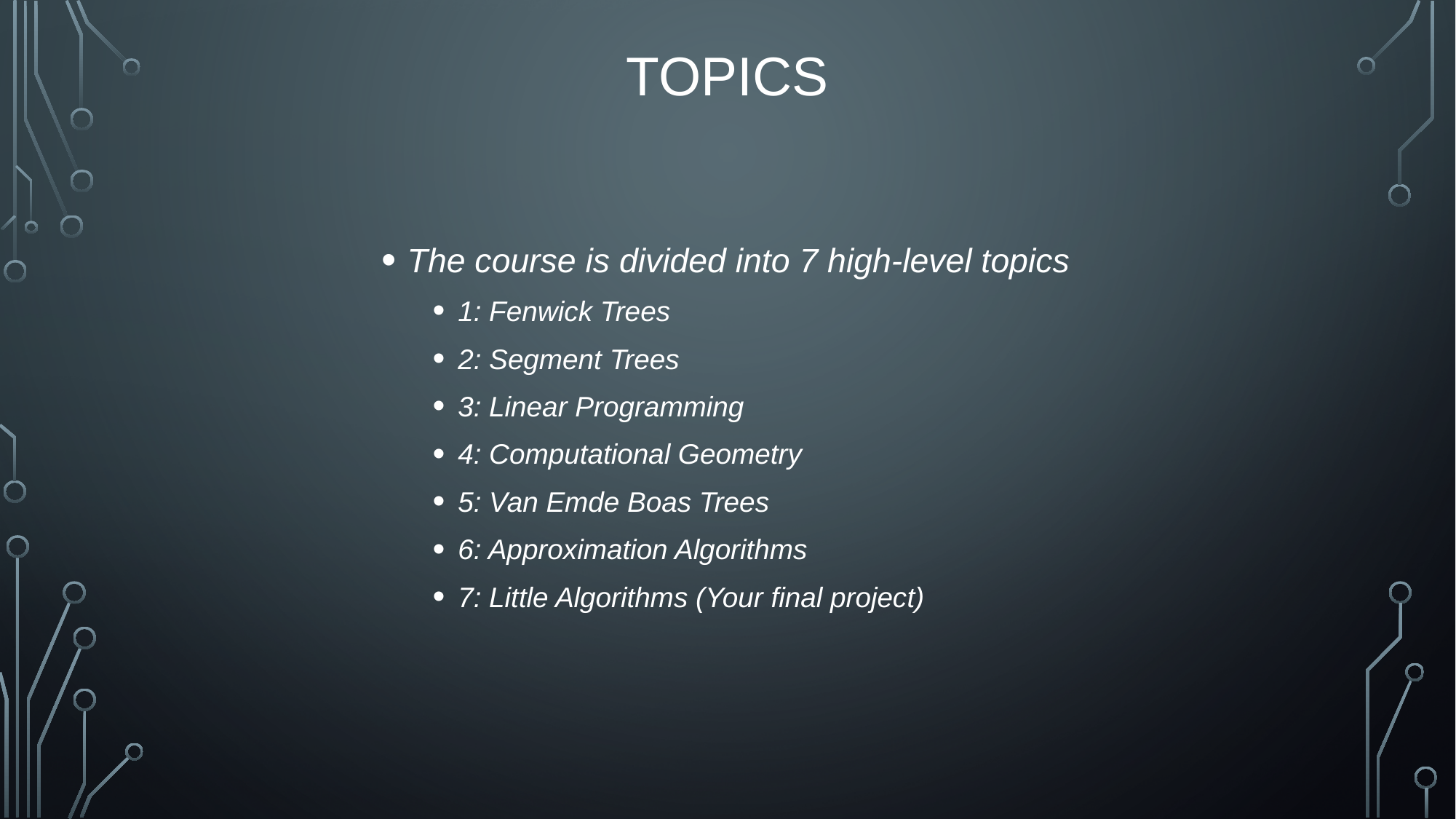

# Topics
The course is divided into 7 high-level topics
1: Fenwick Trees
2: Segment Trees
3: Linear Programming
4: Computational Geometry
5: Van Emde Boas Trees
6: Approximation Algorithms
7: Little Algorithms (Your final project)